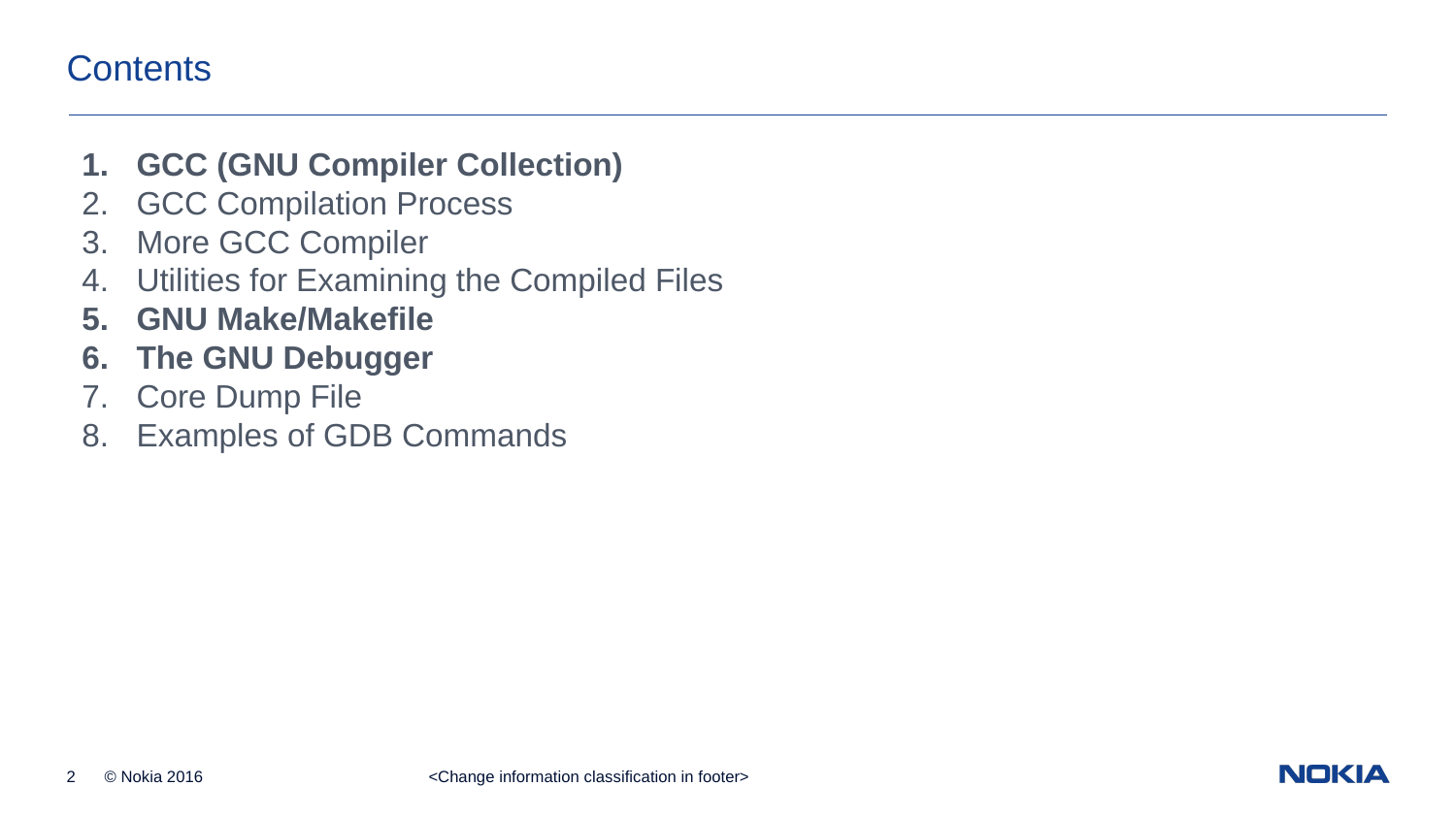

# Contents

GCC (GNU Compiler Collection)
GCC Compilation Process
More GCC Compiler
Utilities for Examining the Compiled Files
GNU Make/Makefile
The GNU Debugger
Core Dump File
Examples of GDB Commands

<Change information classification in footer>